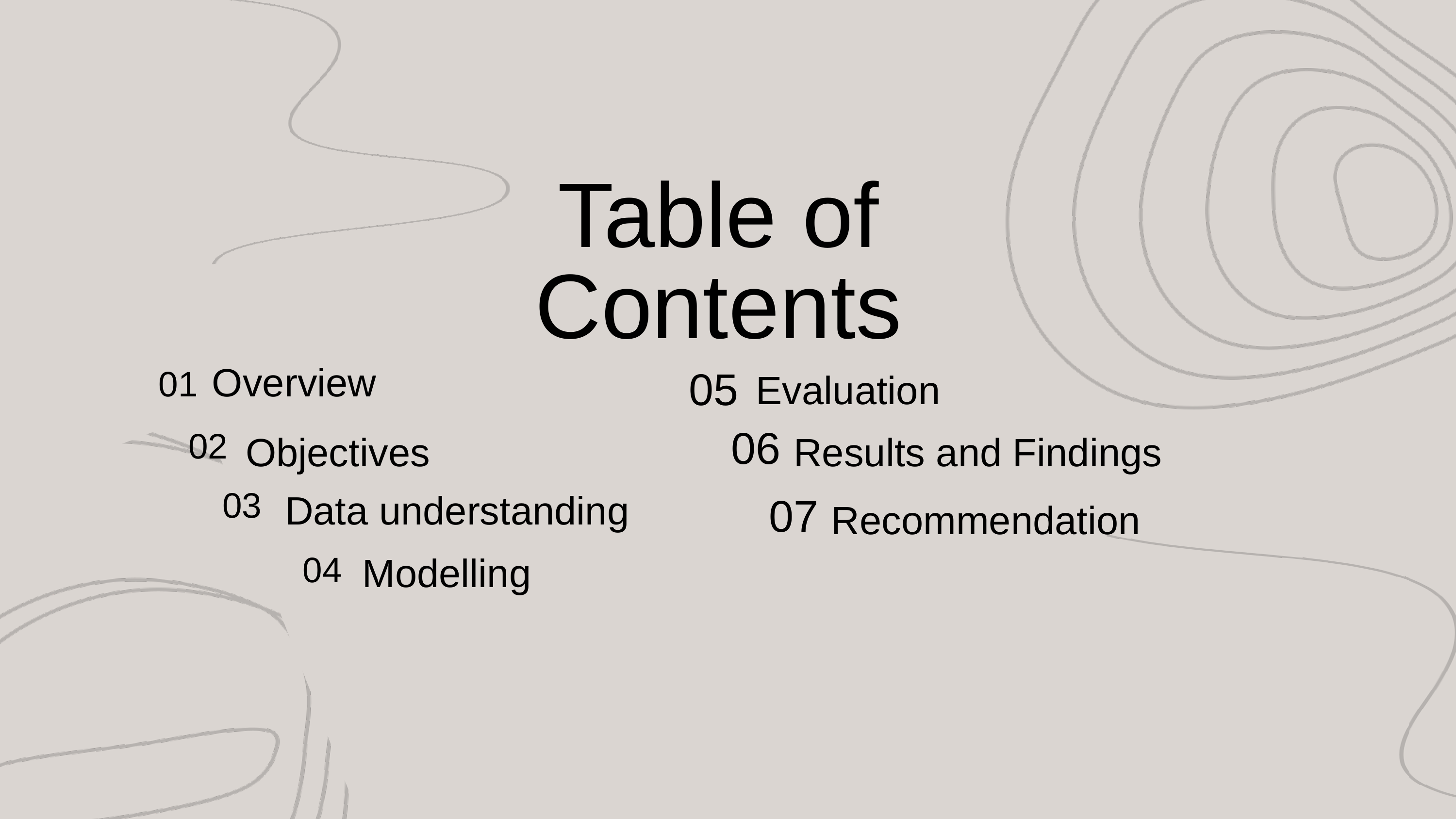

Table of Contents
Overview
01
05
Evaluation
06
02
Objectives
Results and Findings

03
Data understanding
07
Recommendation
04
Modelling